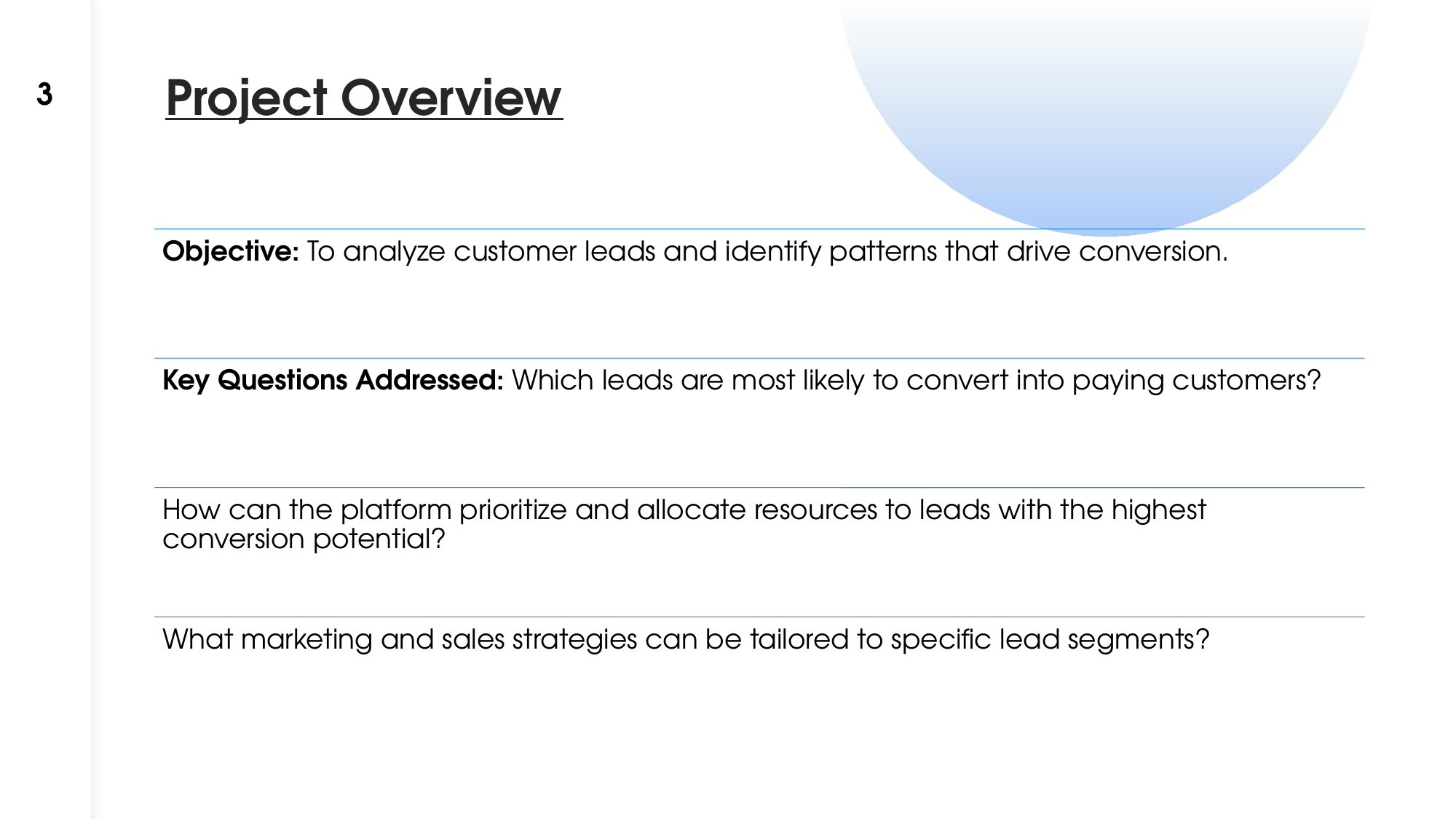

3
# Project Overview
Objective: To analyze customer leads and identify patterns that drive conversion.
Key Questions Addressed: Which leads are most likely to convert into paying customers?
How can the platform prioritize and allocate resources to leads with the highest conversion potential?
What marketing and sales strategies can be tailored to specific lead segments?